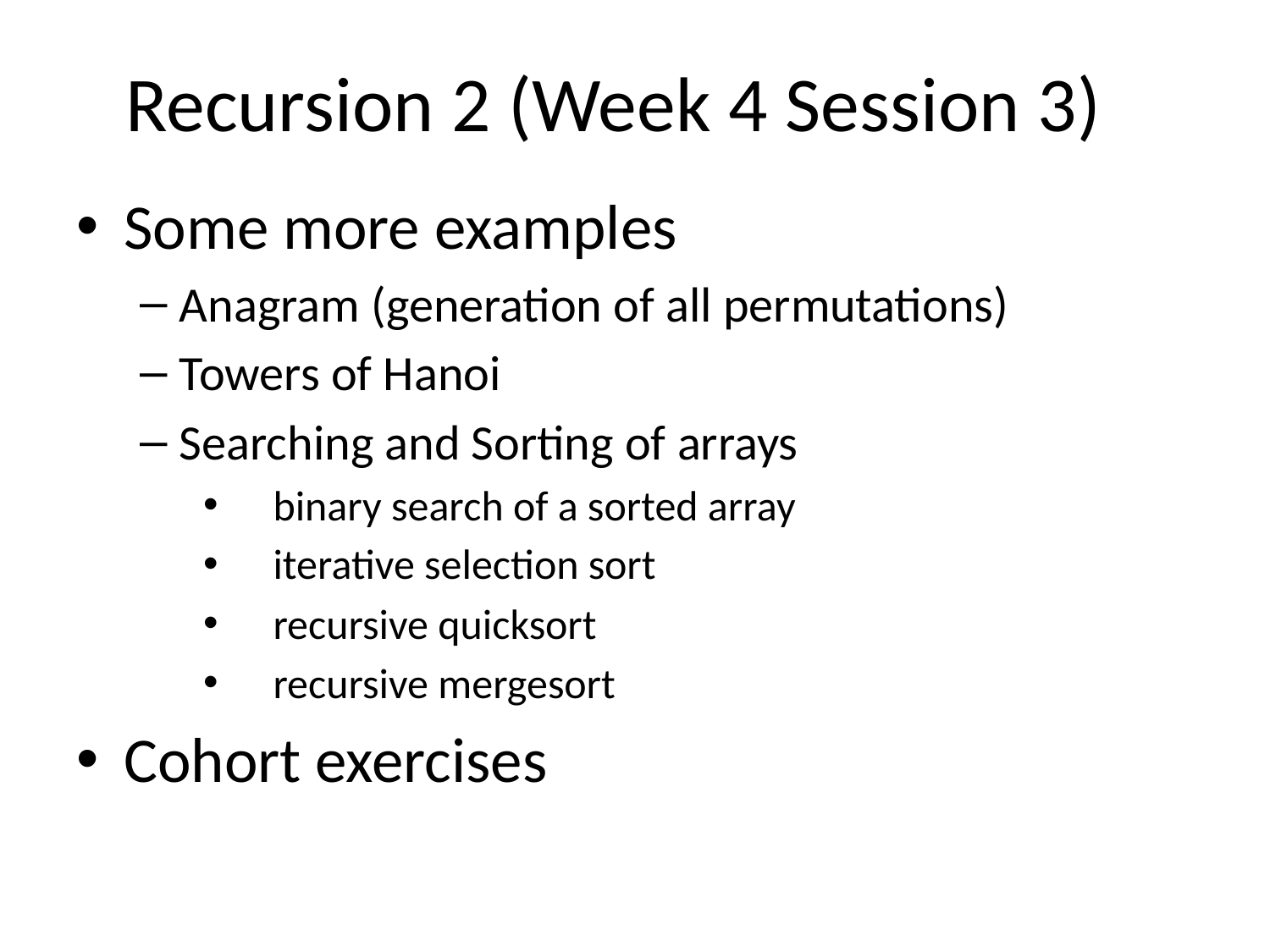

# Recursion 2 (Week 4 Session 3)
Some more examples
Anagram (generation of all permutations)
Towers of Hanoi
Searching and Sorting of arrays
    binary search of a sorted array
    iterative selection sort
    recursive quicksort
    recursive mergesort
Cohort exercises